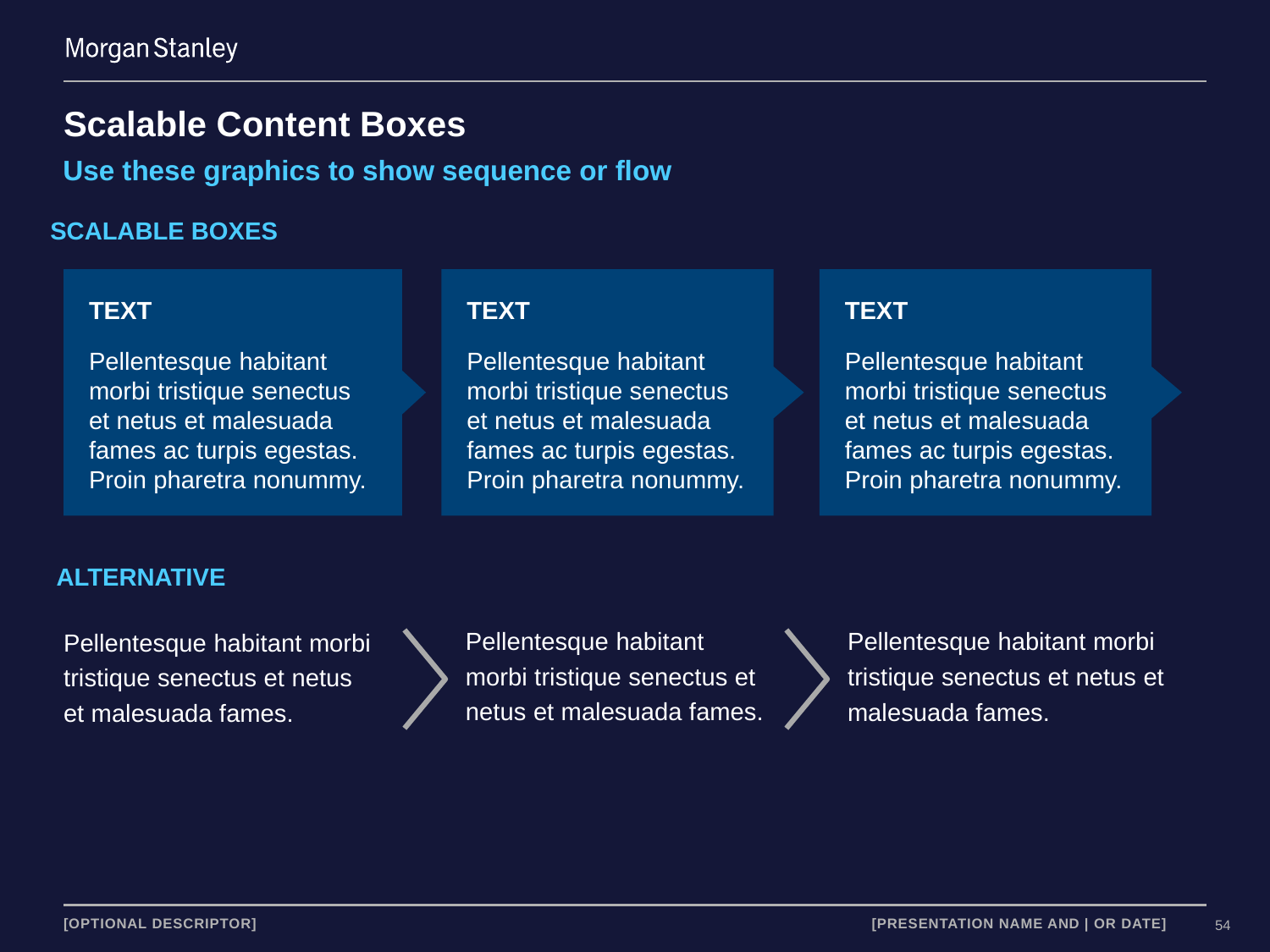

# Scalable Content Boxes
Use these graphics to show sequence or flow
TEXT
Pellentesque habitant morbi tristique senectus et netus et malesuada fames ac turpis egestas. Proin pharetra nonummy.
TEXT
Pellentesque habitant morbi tristique senectus et netus et malesuada fames ac turpis egestas. Proin pharetra nonummy.
TEXT
Pellentesque habitant morbi tristique senectus et netus et malesuada fames ac turpis egestas. Proin pharetra nonummy.
SCALABLE BOXES
ALTERNATIVE
Pellentesque habitant morbi tristique senectus et netus et malesuada fames.
Pellentesque habitant morbi tristique senectus et netus et malesuada fames.
Pellentesque habitant morbi tristique senectus et netus et malesuada fames.